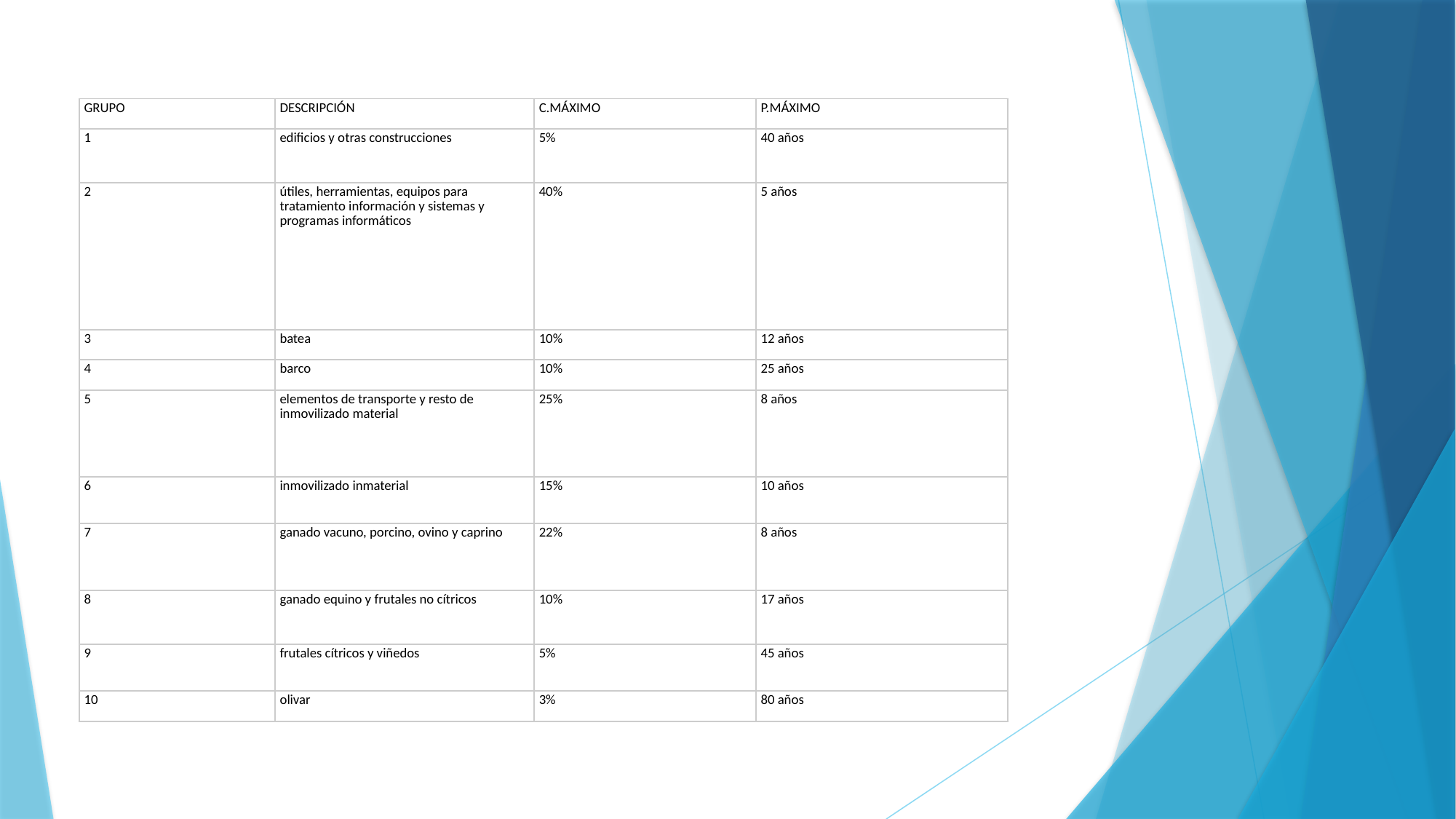

| GRUPO | DESCRIPCIÓN | C.MÁXIMO | P.MÁXIMO |
| --- | --- | --- | --- |
| 1 | edificios y otras construcciones | 5% | 40 años |
| 2 | útiles, herramientas, equipos para tratamiento información y sistemas y programas informáticos | 40% | 5 años |
| 3 | batea | 10% | 12 años |
| 4 | barco | 10% | 25 años |
| 5 | elementos de transporte y resto de inmovilizado material | 25% | 8 años |
| 6 | inmovilizado inmaterial | 15% | 10 años |
| 7 | ganado vacuno, porcino, ovino y caprino | 22% | 8 años |
| 8 | ganado equino y frutales no cítricos | 10% | 17 años |
| 9 | frutales cítricos y viñedos | 5% | 45 años |
| 10 | olivar | 3% | 80 años |